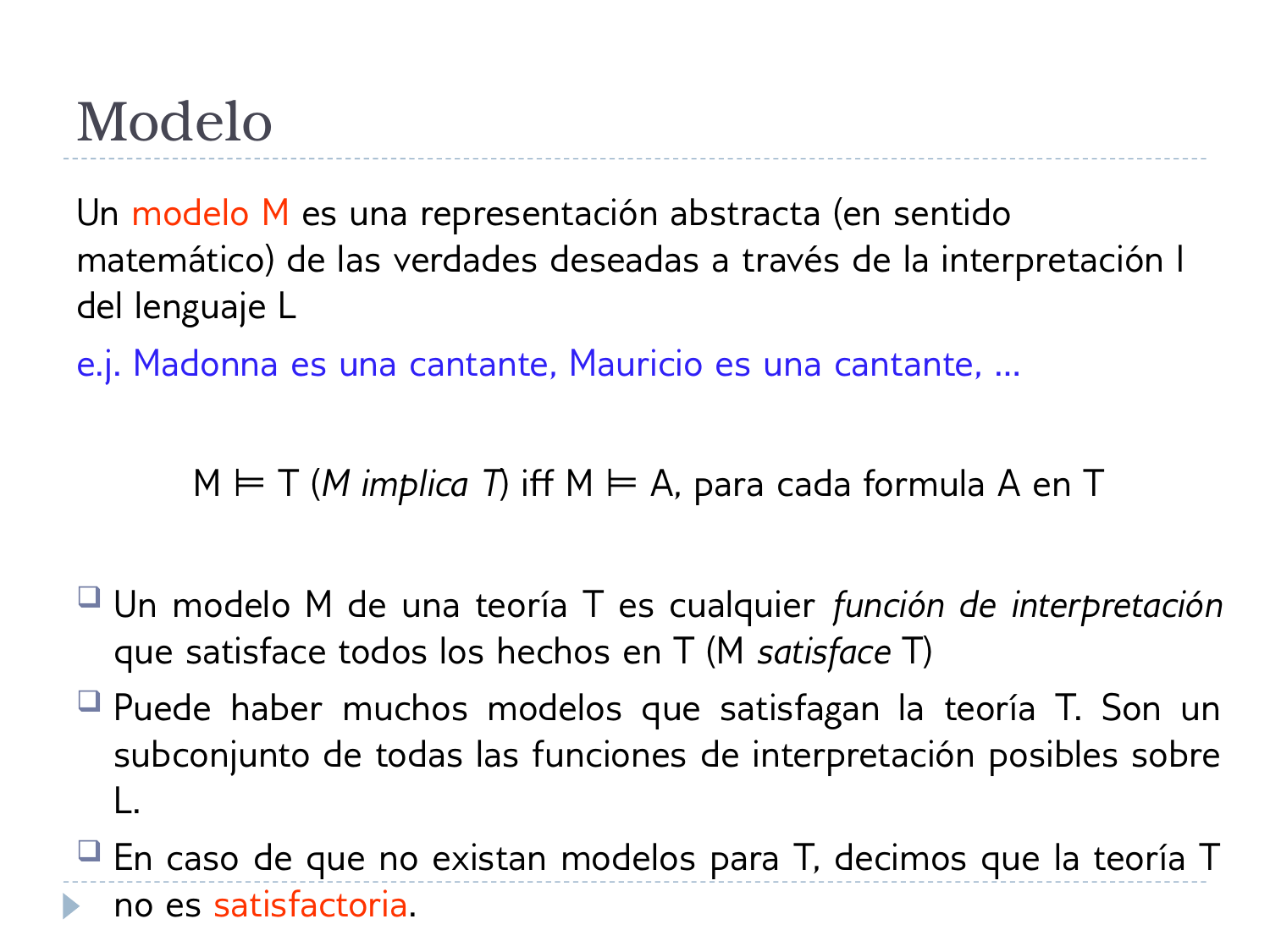

Modelo
Un modelo M es una representación abstracta (en sentido matemático) de las verdades deseadas a través de la interpretación I del lenguaje L
e.j. Madonna es una cantante, Mauricio es una cantante, …

M ⊨ T (M implica T) iff M ⊨ A, para cada formula A en T

Un modelo M de una teoría T es cualquier función de interpretación que satisface todos los hechos en T (M satisface T)
Puede haber muchos modelos que satisfagan la teoría T. Son un subconjunto de todas las funciones de interpretación posibles sobre L.
En caso de que no existan modelos para T, decimos que la teoría T no es satisfactoria.